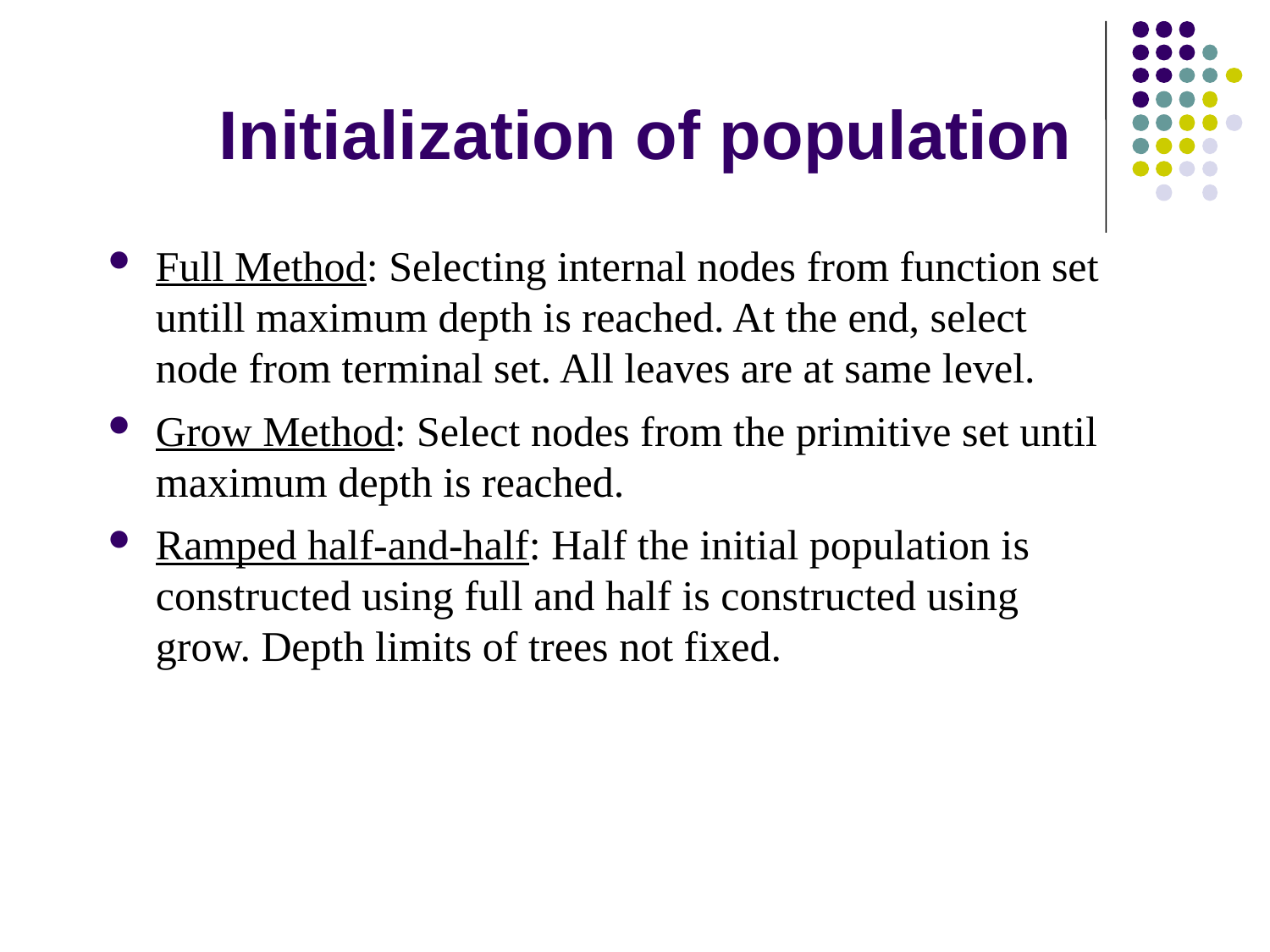

Initialization of population
Full Method: Selecting internal nodes from function set untill maximum depth is reached. At the end, select node from terminal set. All leaves are at same level.
Grow Method: Select nodes from the primitive set until maximum depth is reached.
Ramped half-and-half: Half the initial population is constructed using full and half is constructed using grow. Depth limits of trees not fixed.